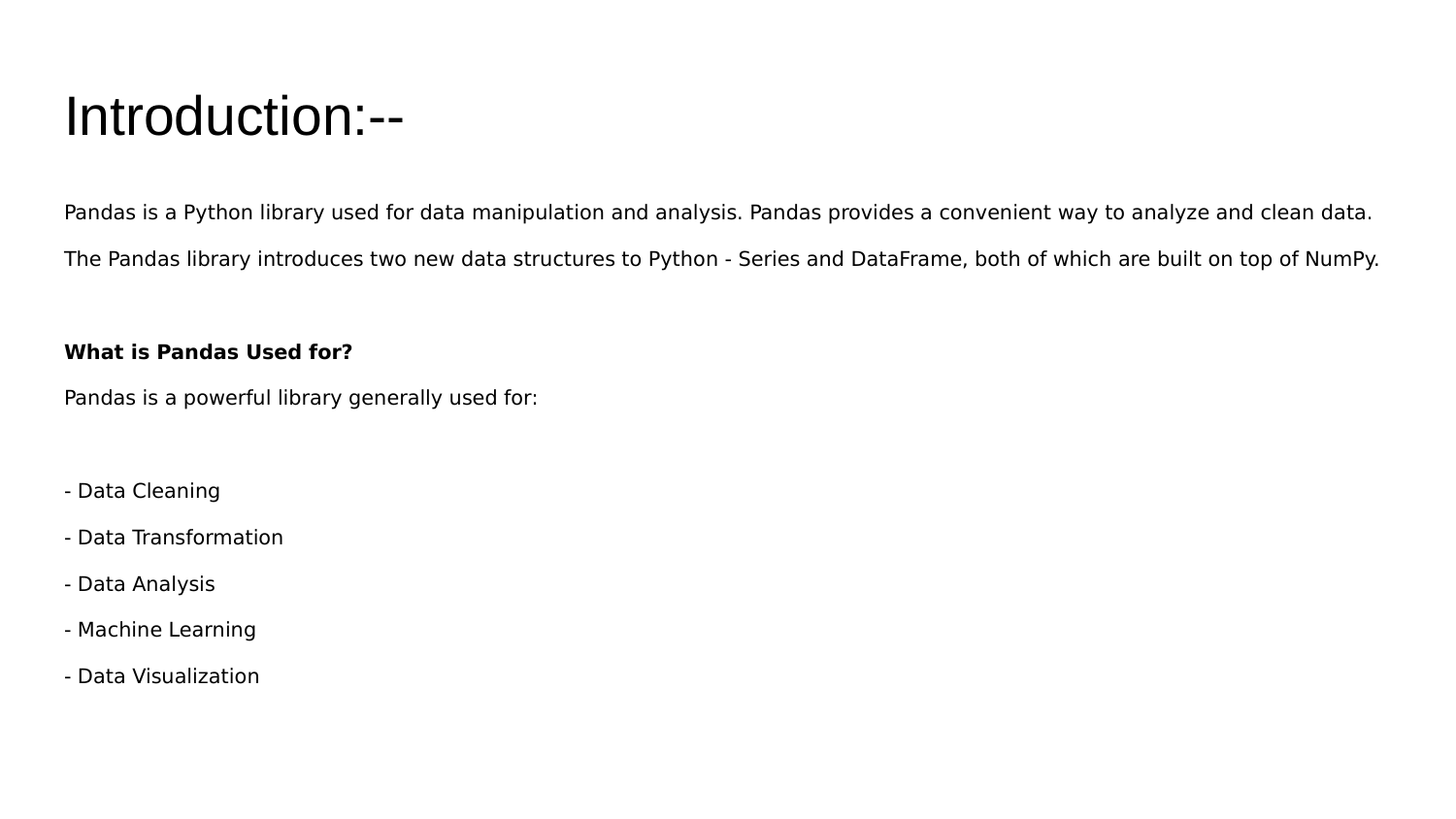

# Introduction:--
Pandas is a Python library used for data manipulation and analysis. Pandas provides a convenient way to analyze and clean data.
The Pandas library introduces two new data structures to Python - Series and DataFrame, both of which are built on top of NumPy.

What is Pandas Used for?
Pandas is a powerful library generally used for:

- Data Cleaning
- Data Transformation
- Data Analysis
- Machine Learning
- Data Visualization